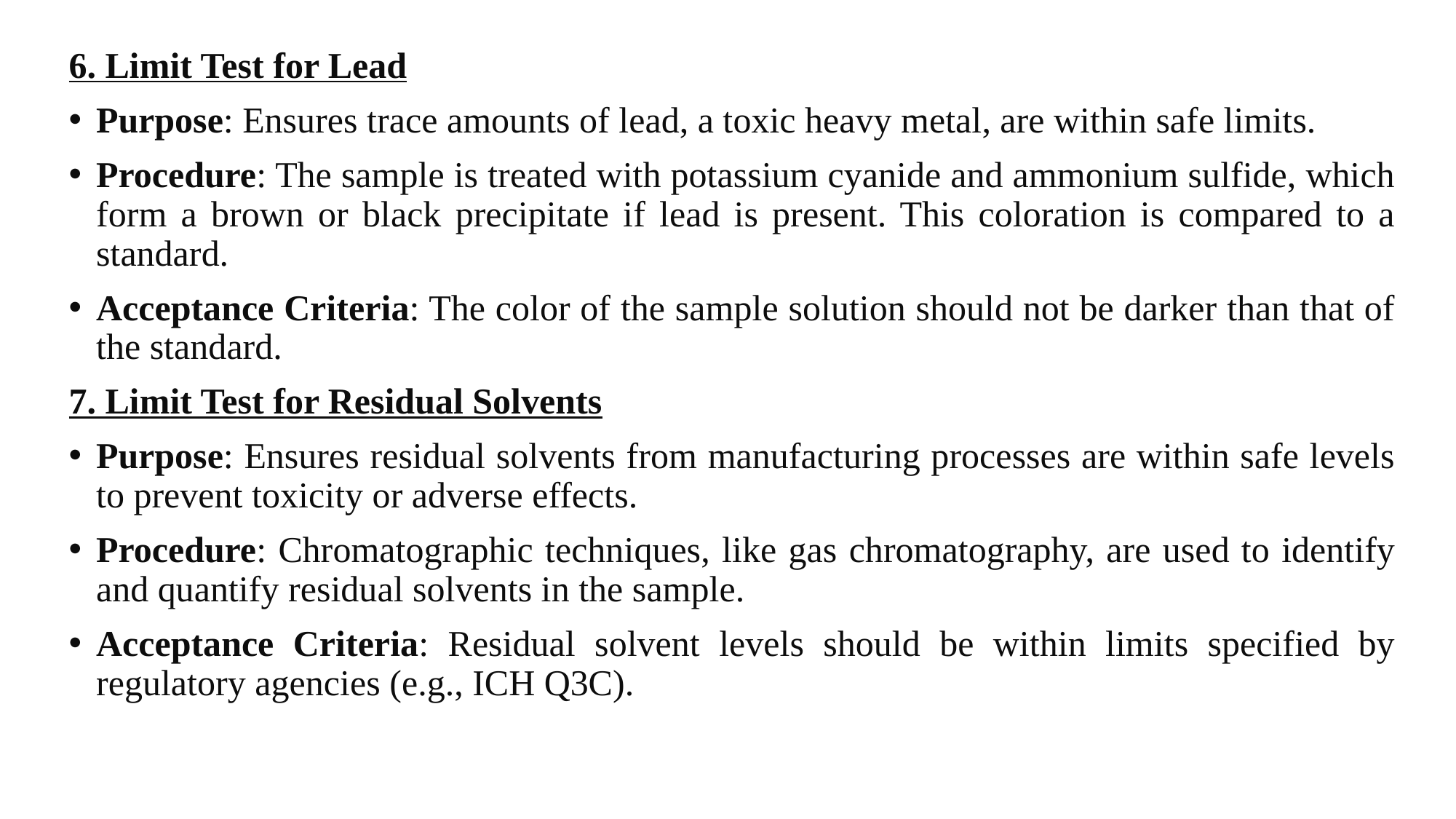

6. Limit Test for Lead
Purpose: Ensures trace amounts of lead, a toxic heavy metal, are within safe limits.
Procedure: The sample is treated with potassium cyanide and ammonium sulfide, which form a brown or black precipitate if lead is present. This coloration is compared to a standard.
Acceptance Criteria: The color of the sample solution should not be darker than that of the standard.
7. Limit Test for Residual Solvents
Purpose: Ensures residual solvents from manufacturing processes are within safe levels to prevent toxicity or adverse effects.
Procedure: Chromatographic techniques, like gas chromatography, are used to identify and quantify residual solvents in the sample.
Acceptance Criteria: Residual solvent levels should be within limits specified by regulatory agencies (e.g., ICH Q3C).